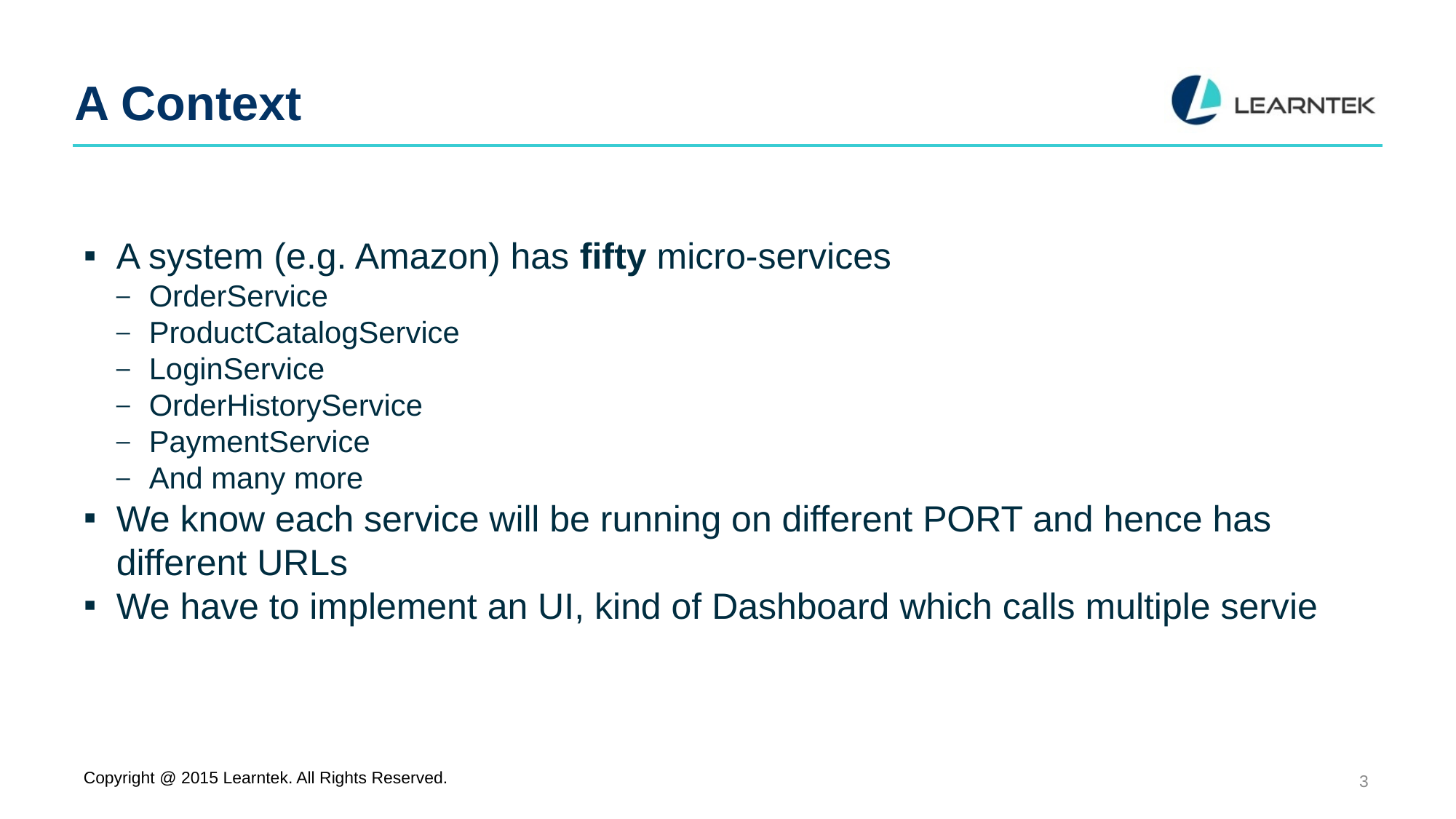

# A Context
A system (e.g. Amazon) has fifty micro-services
OrderService
ProductCatalogService
LoginService
OrderHistoryService
PaymentService
And many more
We know each service will be running on different PORT and hence has different URLs
We have to implement an UI, kind of Dashboard which calls multiple servie

Copyright @ 2015 Learntek. All Rights Reserved.
3